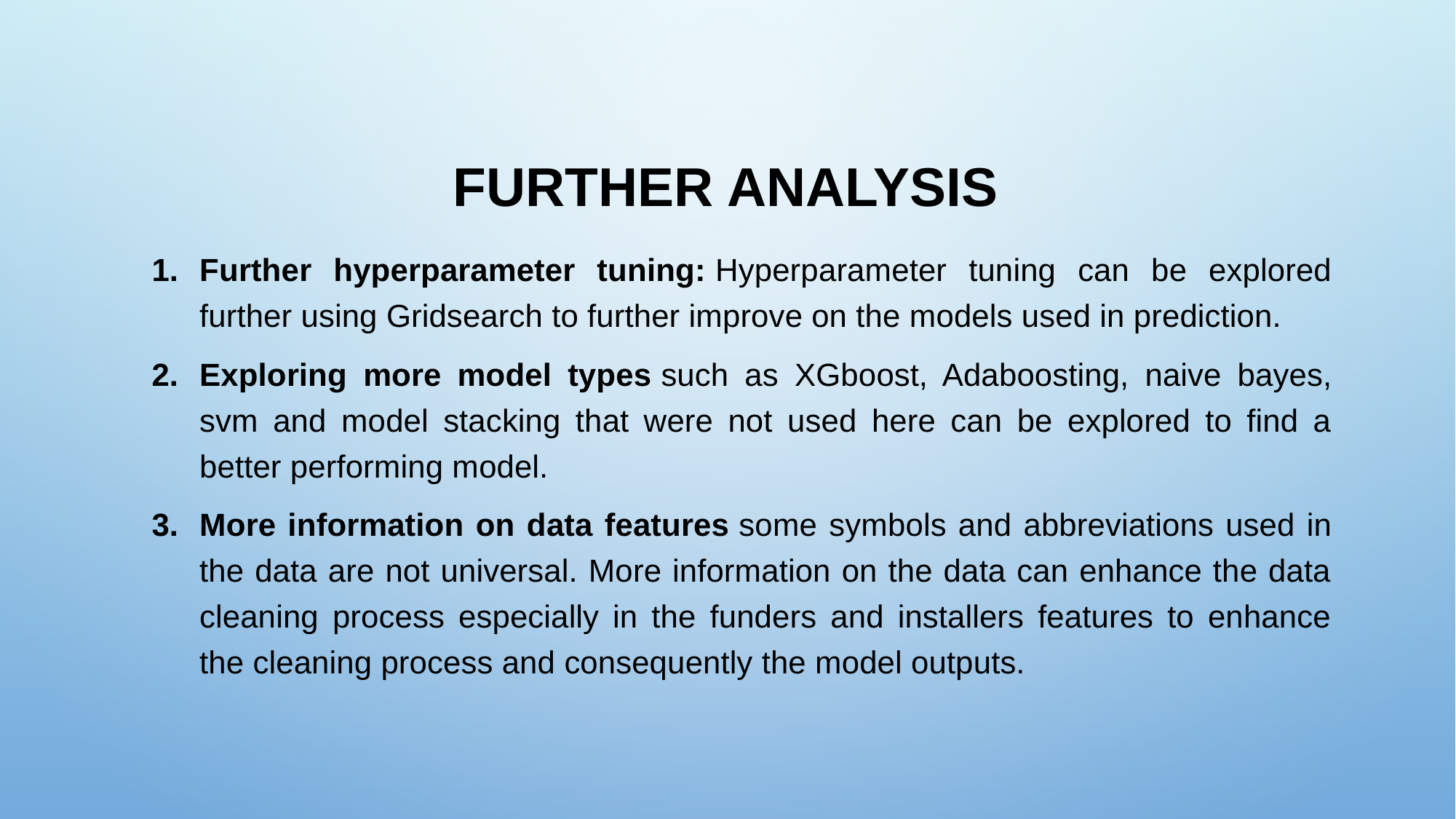

# Further Analysis
Further hyperparameter tuning: Hyperparameter tuning can be explored further using Gridsearch to further improve on the models used in prediction.
Exploring more model types such as XGboost, Adaboosting, naive bayes, svm and model stacking that were not used here can be explored to find a better performing model.
More information on data features some symbols and abbreviations used in the data are not universal. More information on the data can enhance the data cleaning process especially in the funders and installers features to enhance the cleaning process and consequently the model outputs.